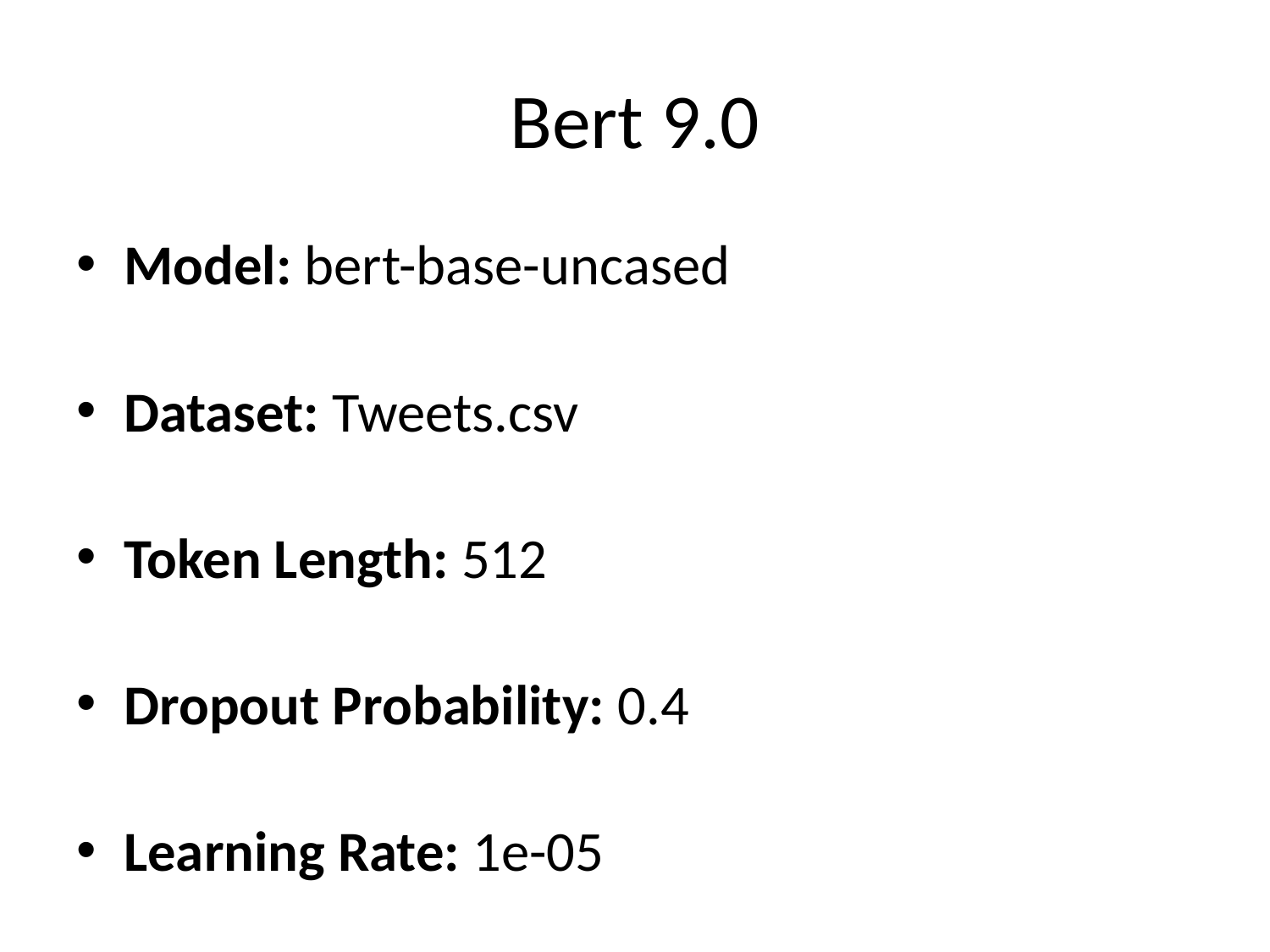

# Bert 9.0
Model: bert-base-uncased
Dataset: Tweets.csv
Token Length: 512
Dropout Probability: 0.4
Learning Rate: 1e-05